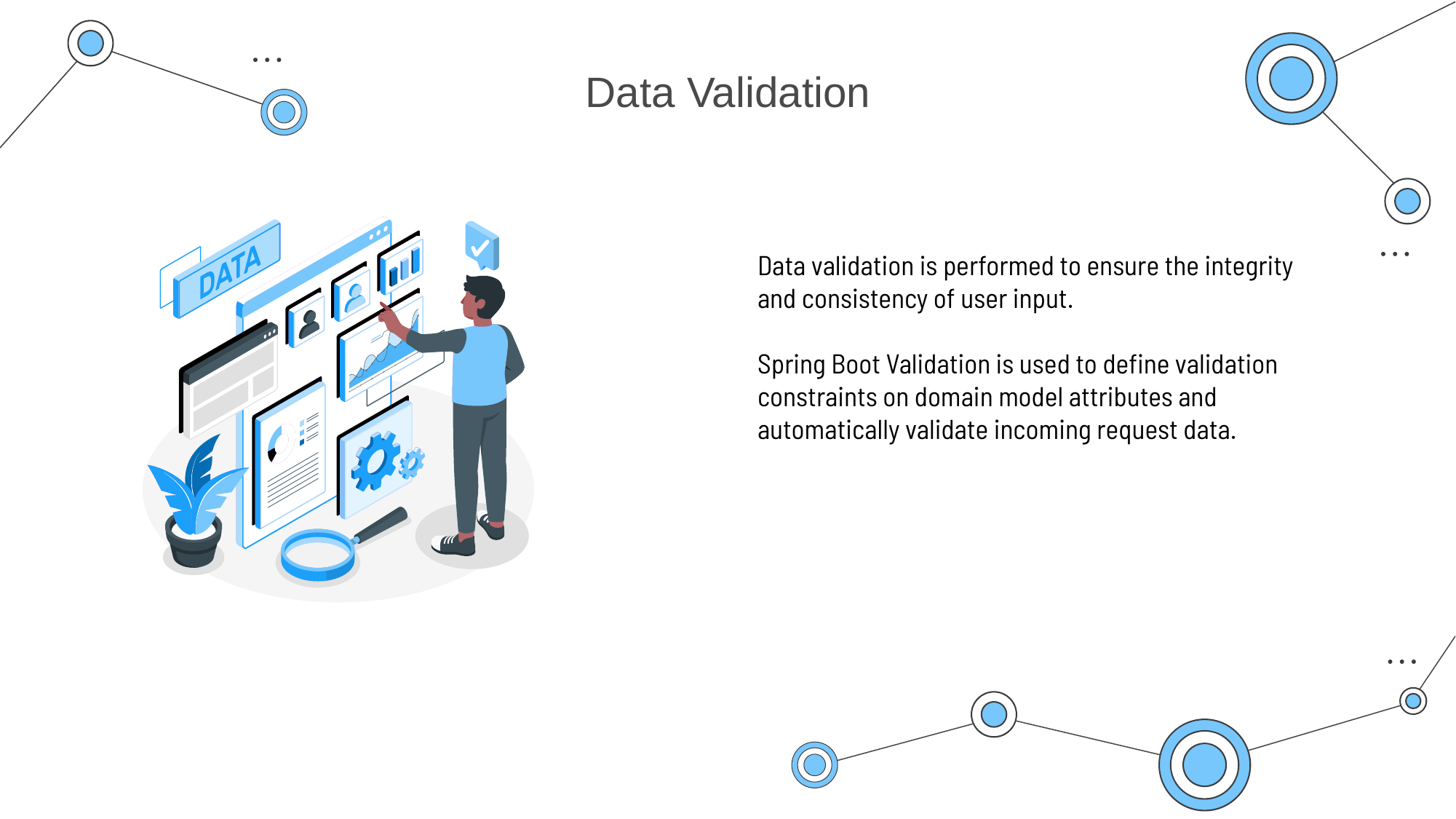

# Data Validation

Data validation is performed to ensure the integrity and consistency of user input.

Spring Boot Validation is used to define validation constraints on domain model attributes and automatically validate incoming request data.